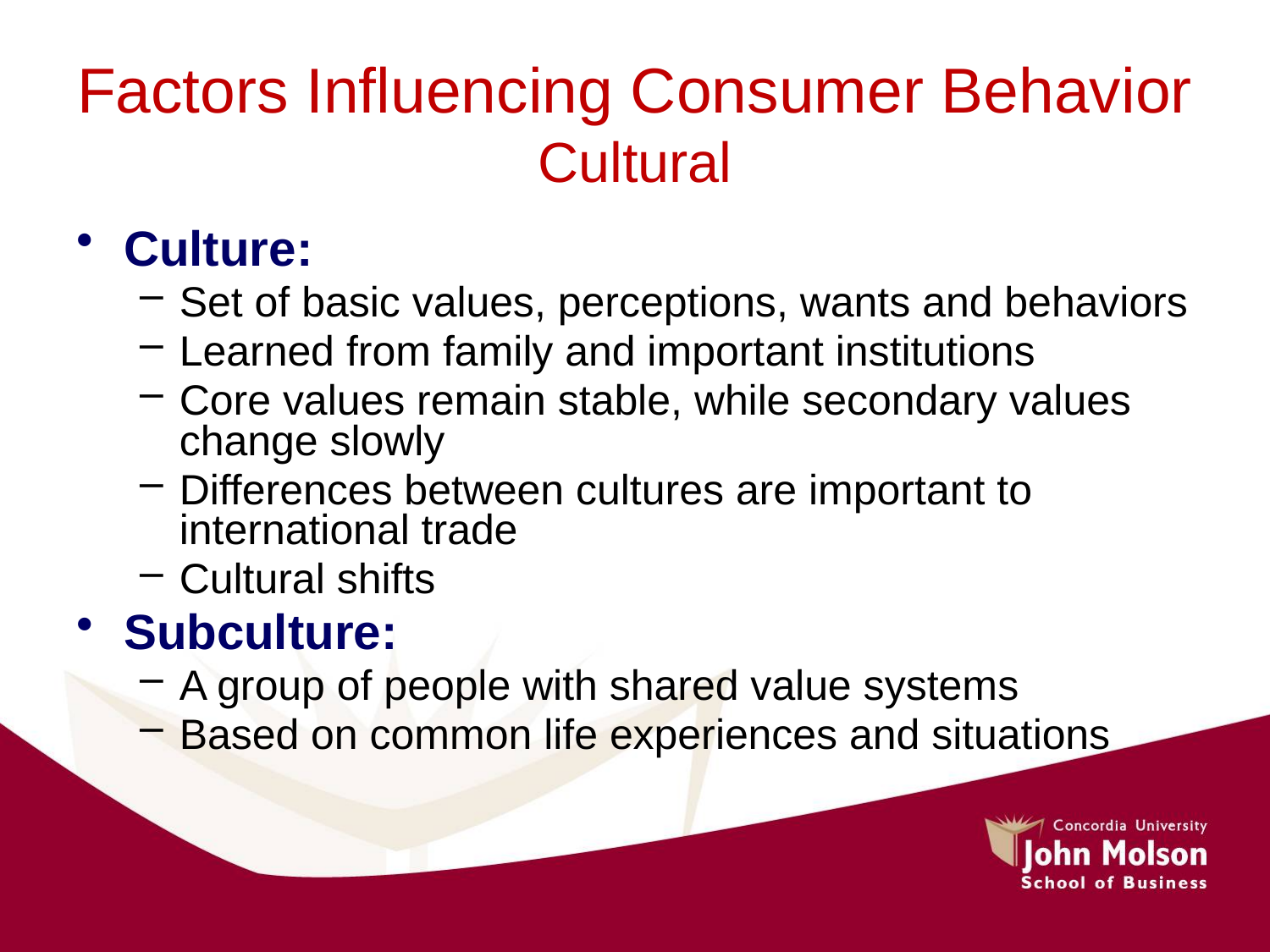

# Factors Influencing Consumer Behavior Cultural
Culture:
Set of basic values, perceptions, wants and behaviors
Learned from family and important institutions
Core values remain stable, while secondary values change slowly
Differences between cultures are important to international trade
Cultural shifts
Subculture:
A group of people with shared value systems
Based on common life experiences and situations